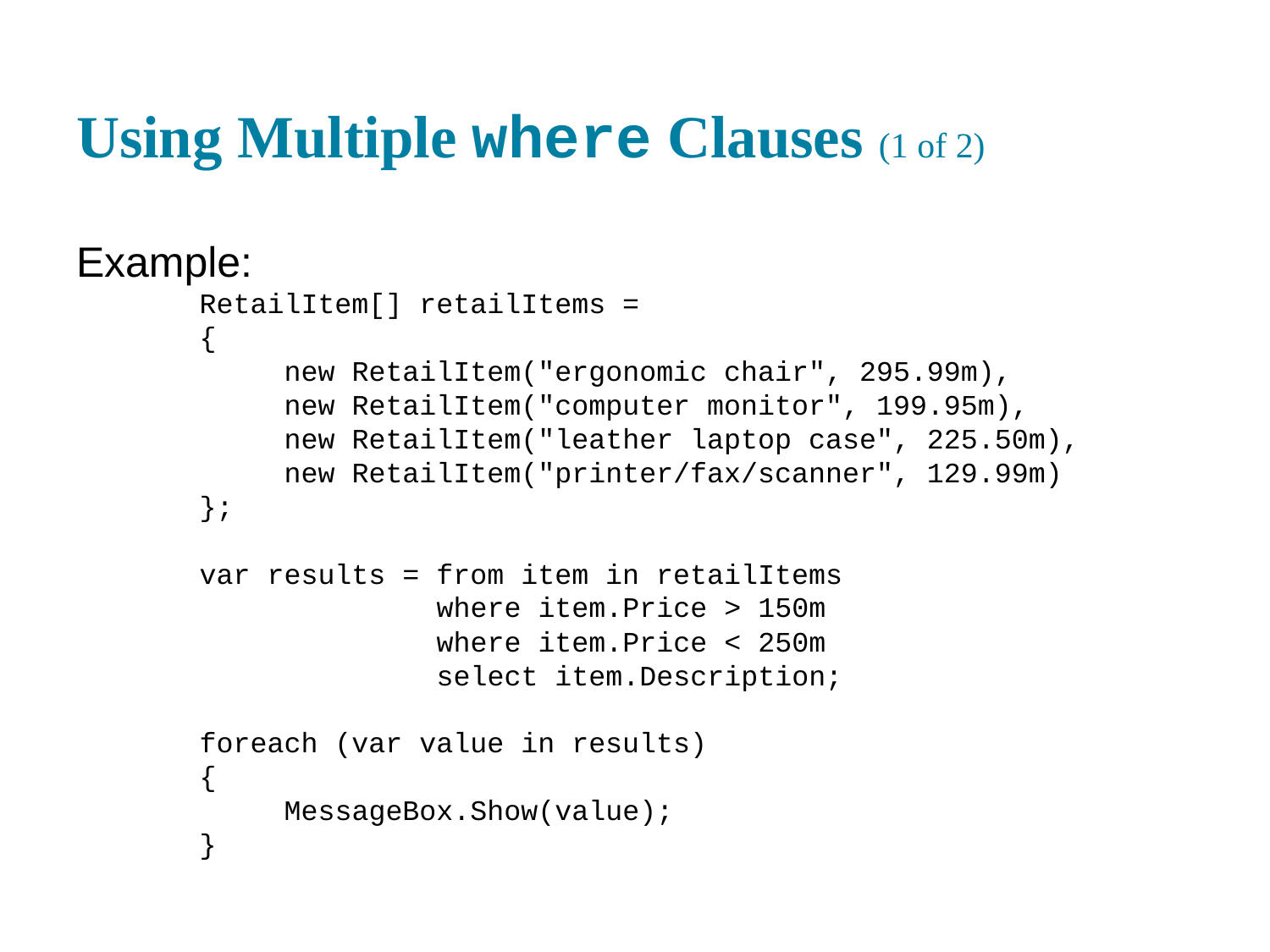

# Using Multiple where Clauses (1 of 2)
Example:
RetailItem[] retailItems =
{
     new RetailItem("ergonomic chair", 295.99m),
     new RetailItem("computer monitor", 199.95m),
     new RetailItem("leather laptop case", 225.50m),
     new RetailItem("printer/fax/scanner", 129.99m)
};

var results = from item in retailItems
              where item.Price > 150m
              where item.Price < 250m
              select item.Description;

foreach (var value in results)
{
     MessageBox.Show(value);
}